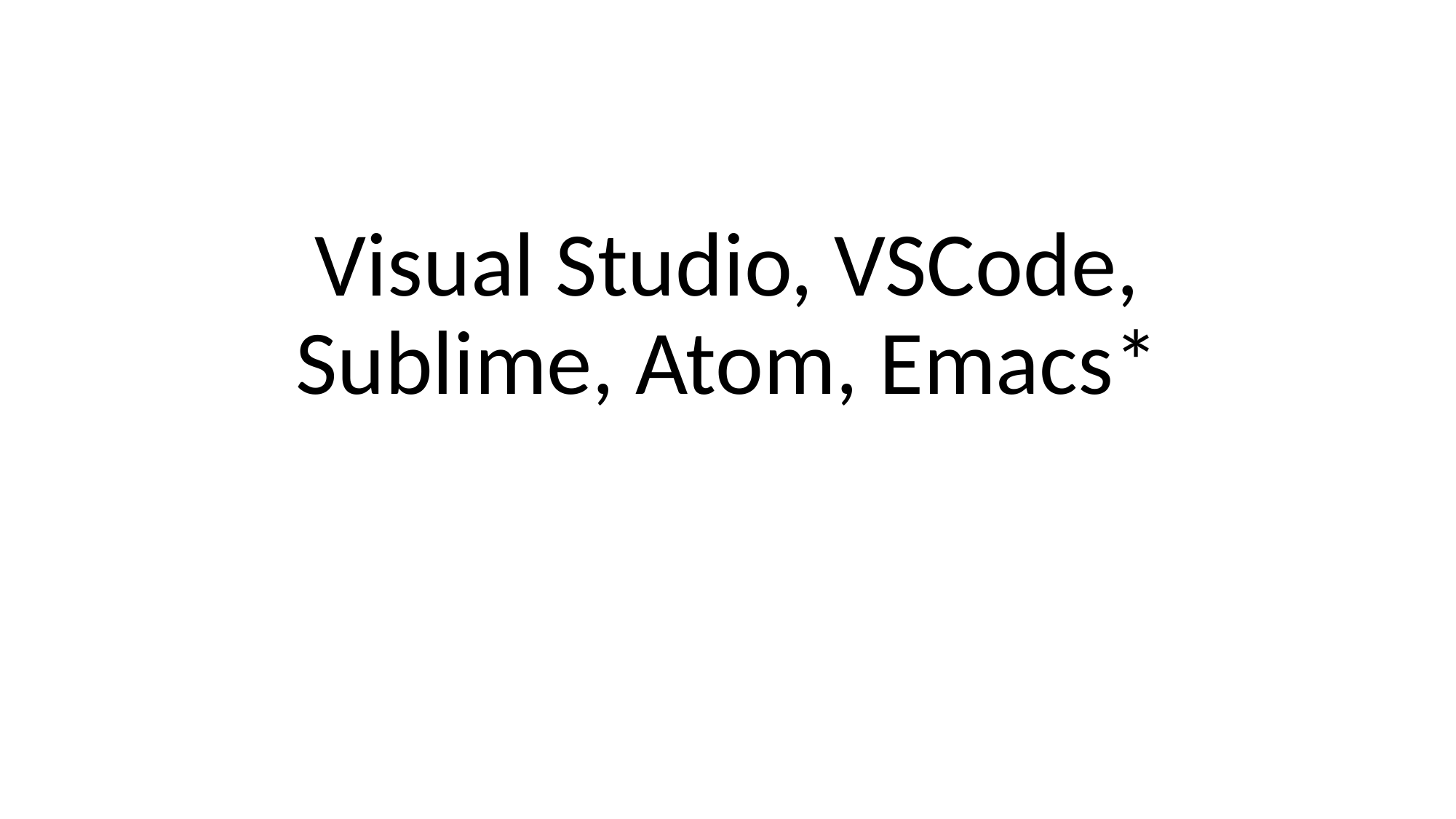

# Visual Studio, VSCode, Sublime, Atom, Emacs*